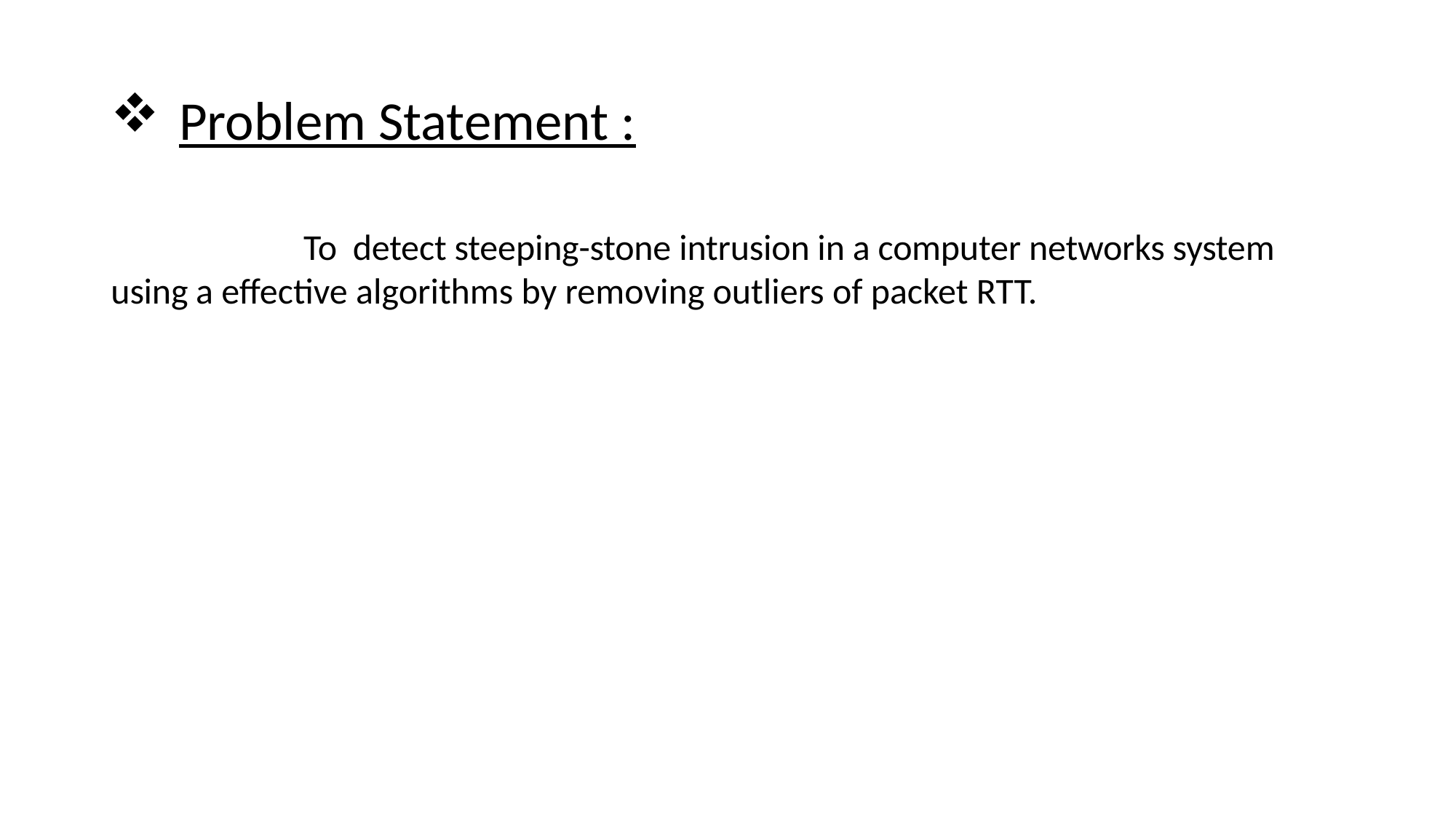

# Problem Statement :
                        To  detect steeping-stone intrusion in a computer networks system using a effective algorithms by removing outliers of packet RTT.